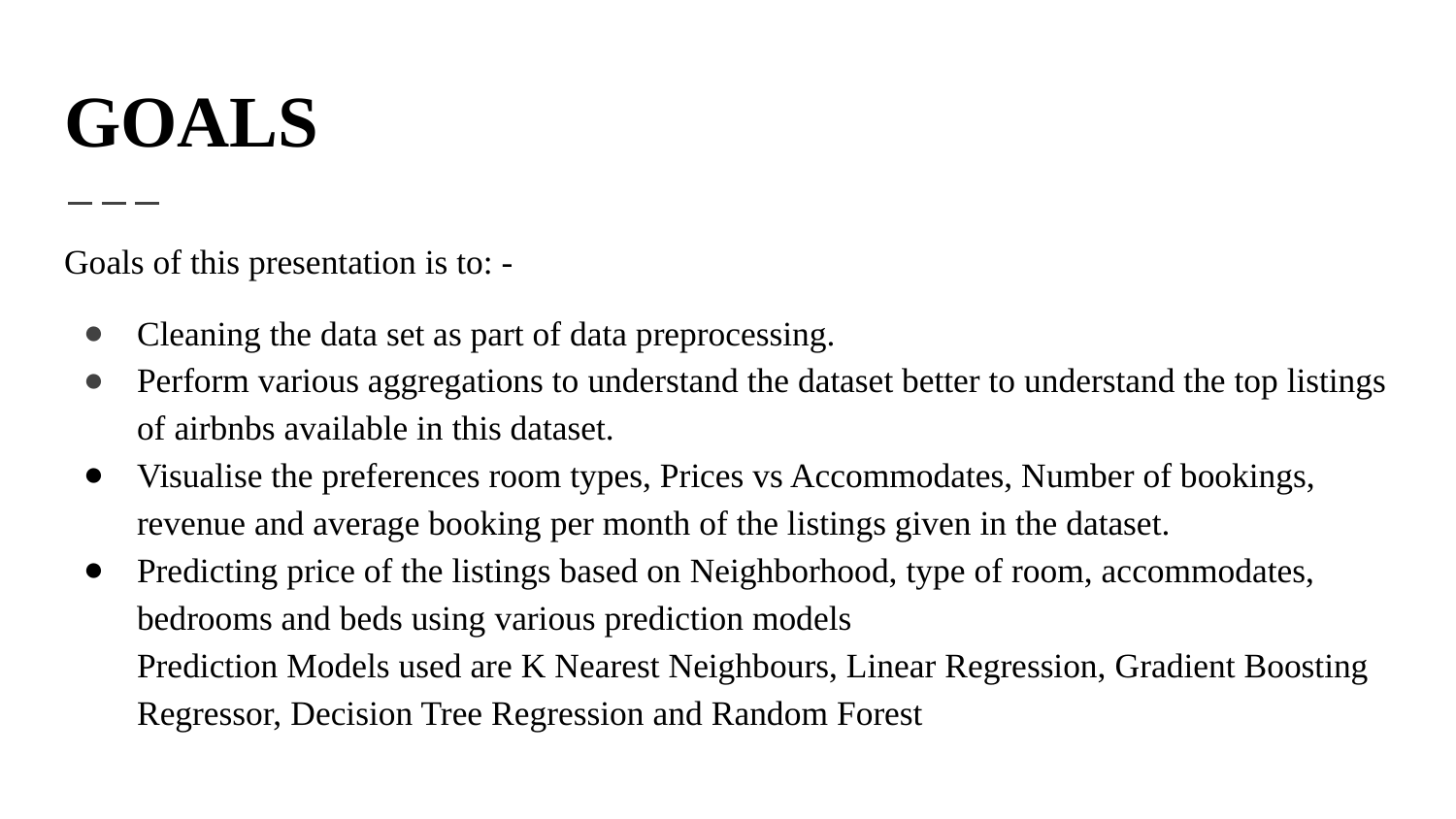

# GOALS
Goals of this presentation is to: -
Cleaning the data set as part of data preprocessing.
Perform various aggregations to understand the dataset better to understand the top listings of airbnbs available in this dataset.
Visualise the preferences room types, Prices vs Accommodates, Number of bookings, revenue and average booking per month of the listings given in the dataset.
Predicting price of the listings based on Neighborhood, type of room, accommodates, bedrooms and beds using various prediction models
Prediction Models used are K Nearest Neighbours, Linear Regression, Gradient Boosting Regressor, Decision Tree Regression and Random Forest